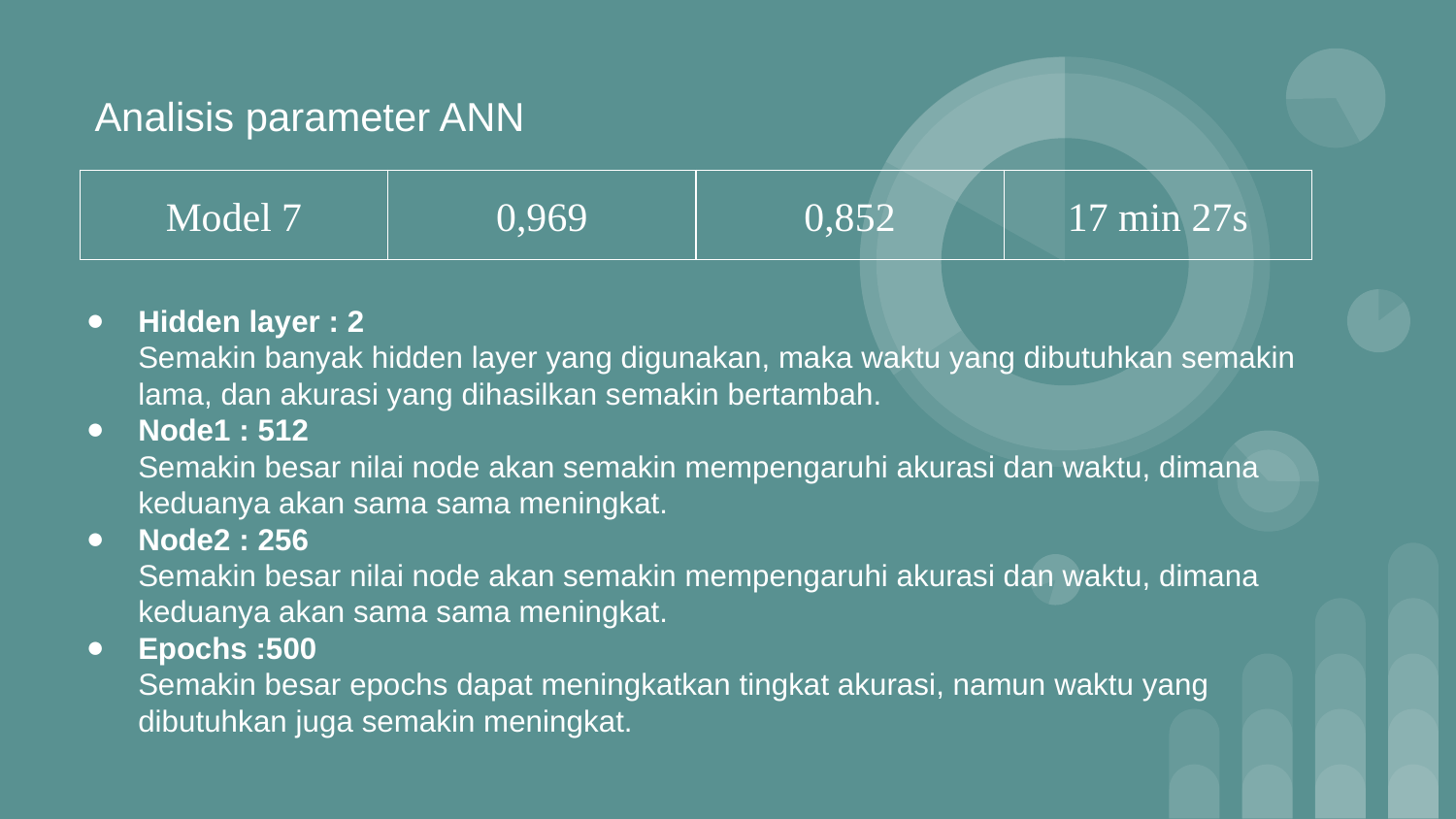

# Analisis parameter ANN
| Model 7 | 0,969 | 0,852 | 17 min 27s |
| --- | --- | --- | --- |
Hidden layer : 2
Semakin banyak hidden layer yang digunakan, maka waktu yang dibutuhkan semakin lama, dan akurasi yang dihasilkan semakin bertambah.
Node1 : 512
Semakin besar nilai node akan semakin mempengaruhi akurasi dan waktu, dimana keduanya akan sama sama meningkat.
Node2 : 256
Semakin besar nilai node akan semakin mempengaruhi akurasi dan waktu, dimana keduanya akan sama sama meningkat.
Epochs :500
Semakin besar epochs dapat meningkatkan tingkat akurasi, namun waktu yang dibutuhkan juga semakin meningkat.